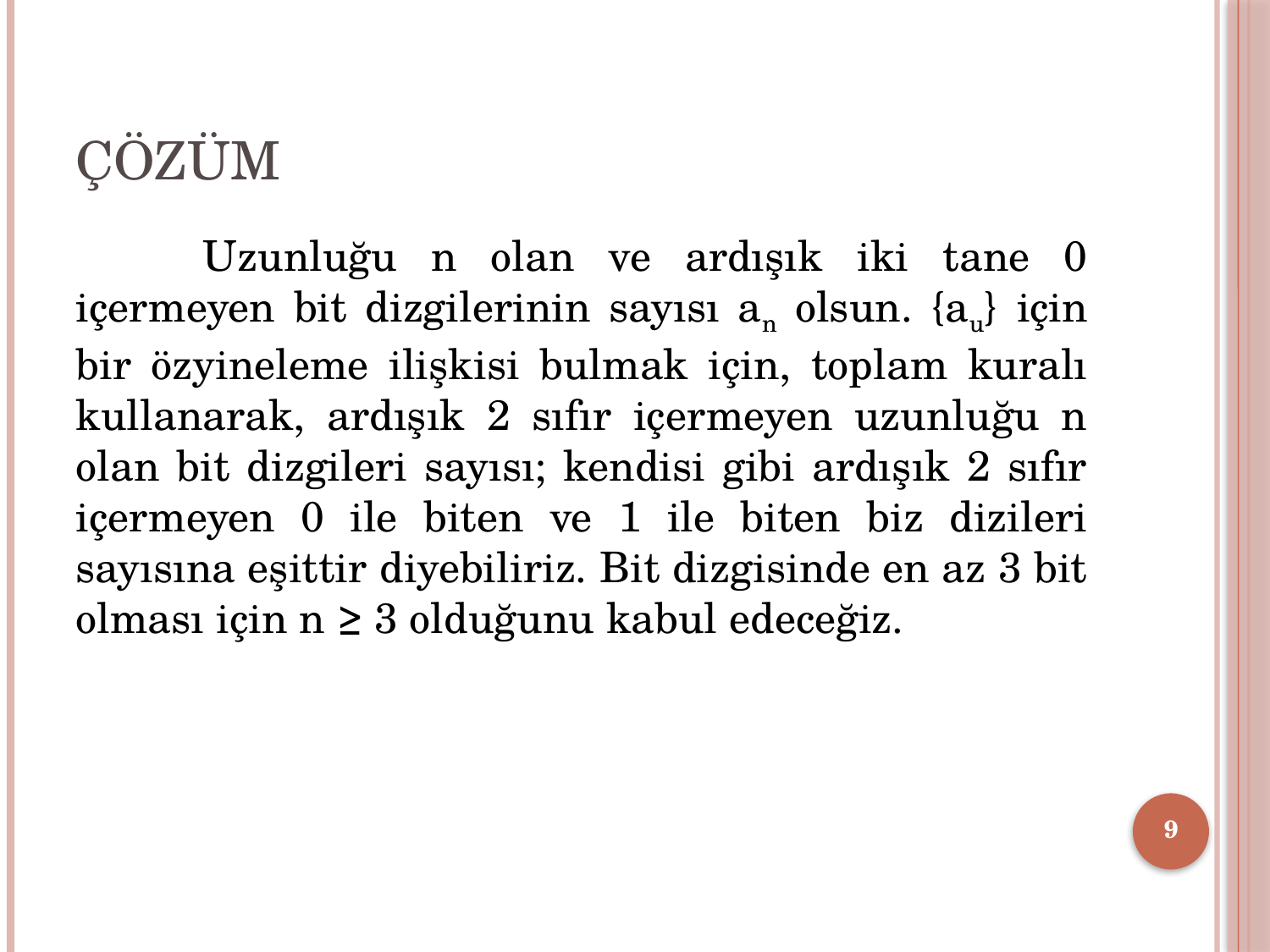

# ÇÖZÜM
	Uzunluğu n olan ve ardışık iki tane 0 içermeyen bit dizgilerinin sayısı an olsun. {au} için bir özyineleme ilişkisi bulmak için, toplam kuralı kullanarak, ardışık 2 sıfır içermeyen uzunluğu n olan bit dizgileri sayısı; kendisi gibi ardışık 2 sıfır içermeyen 0 ile biten ve 1 ile biten biz dizileri sayısına eşittir diyebiliriz. Bit dizgisinde en az 3 bit olması için n ≥ 3 olduğunu kabul edeceğiz.

9